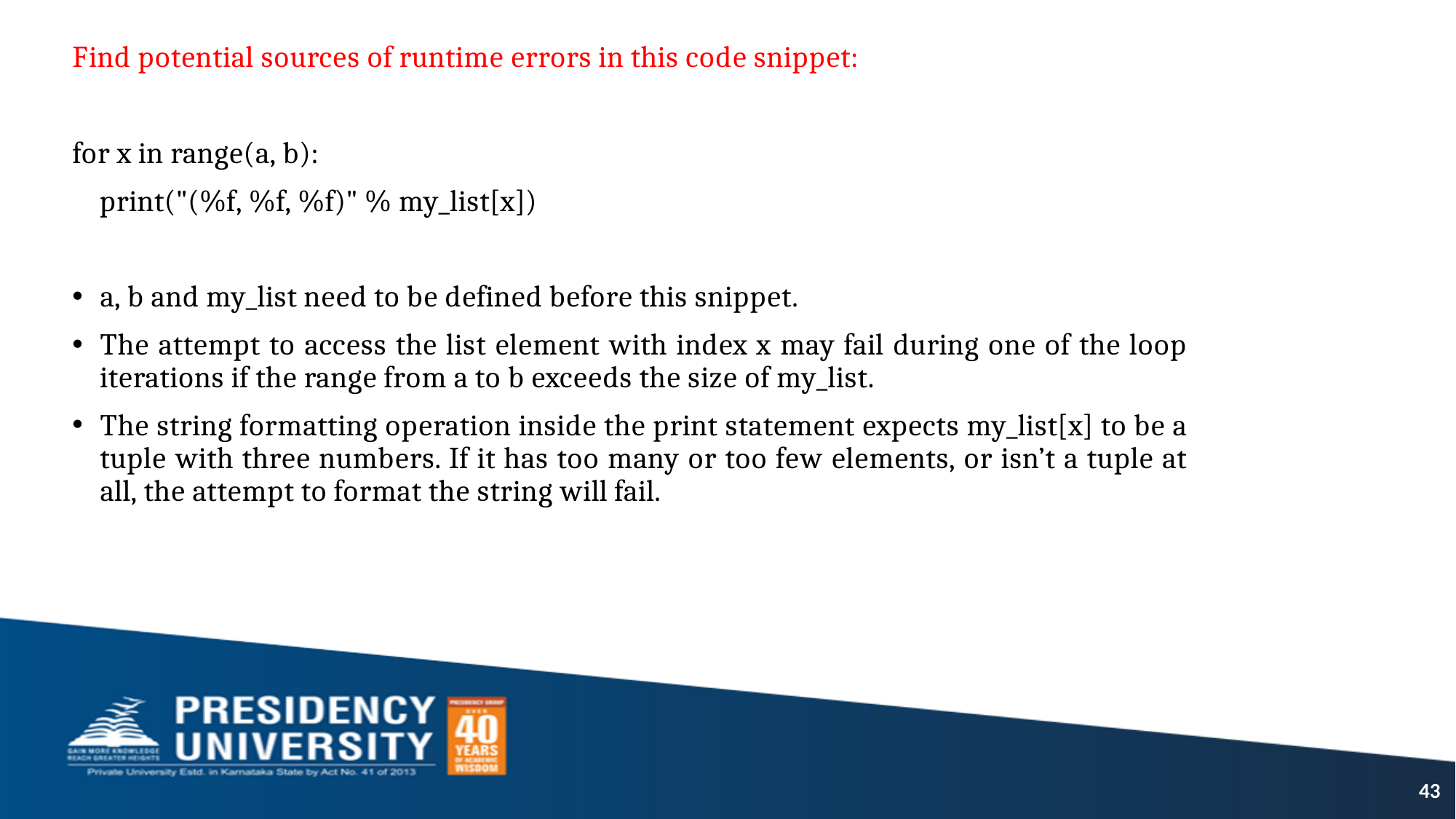

Find potential sources of runtime errors in this code snippet:

for x in range(a, b):
    print("(%f, %f, %f)" % my_list[x])

a, b and my_list need to be defined before this snippet.
The attempt to access the list element with index x may fail during one of the loop iterations if the range from a to b exceeds the size of my_list.
The string formatting operation inside the print statement expects my_list[x] to be a tuple with three numbers. If it has too many or too few elements, or isn’t a tuple at all, the attempt to format the string will fail.

43